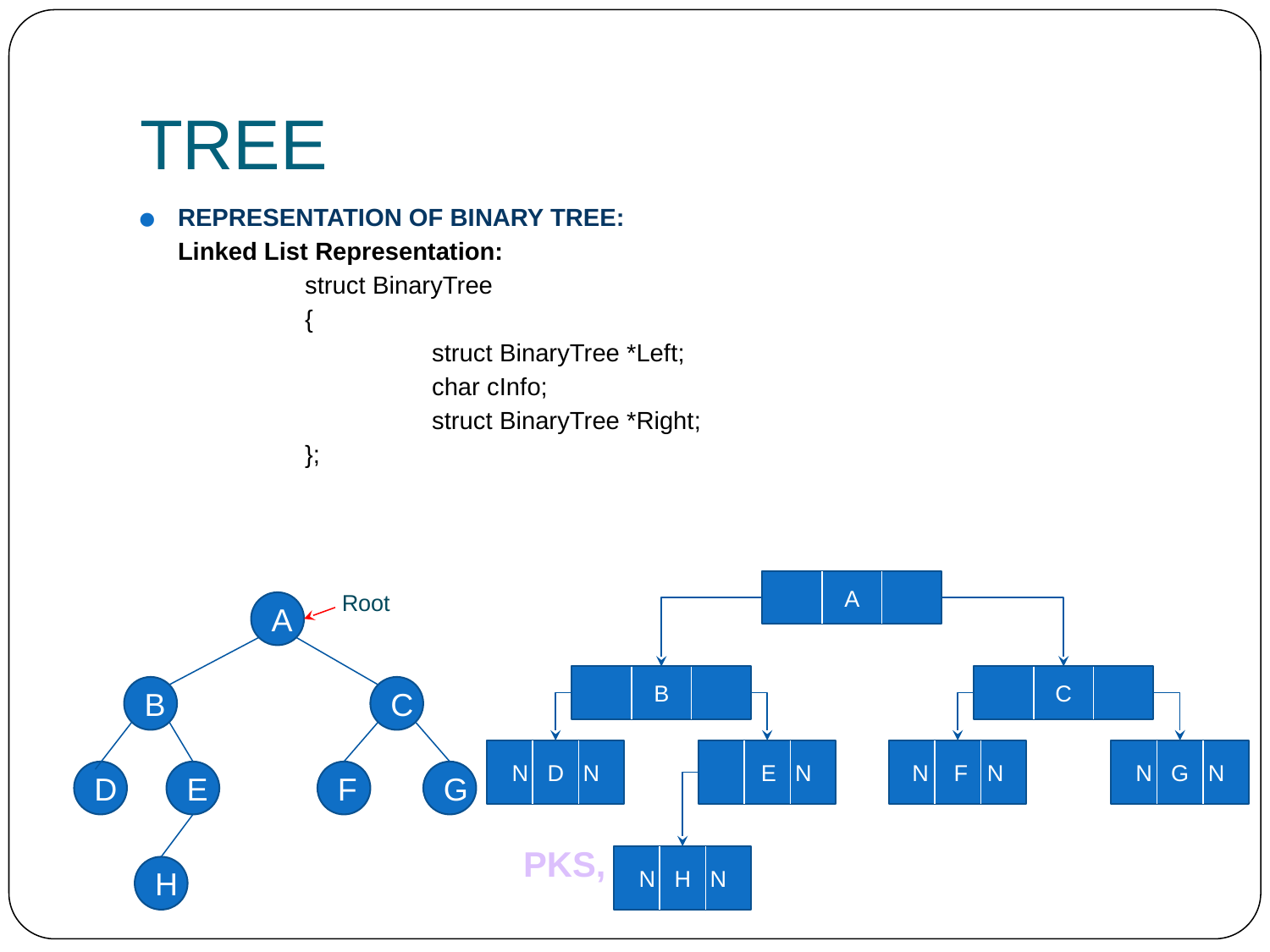

# TREE
REPRESENTATION OF BINARY TREE:
	Linked List Representation:
		struct BinaryTree
		{
			struct BinaryTree *Left;
			char cInfo;
			struct BinaryTree *Right;
		};
A
Root
A
B
C
B
C
N   D   N
      E   N
N    F   N
N   G   N
D
E
F
G
N   H   N
H